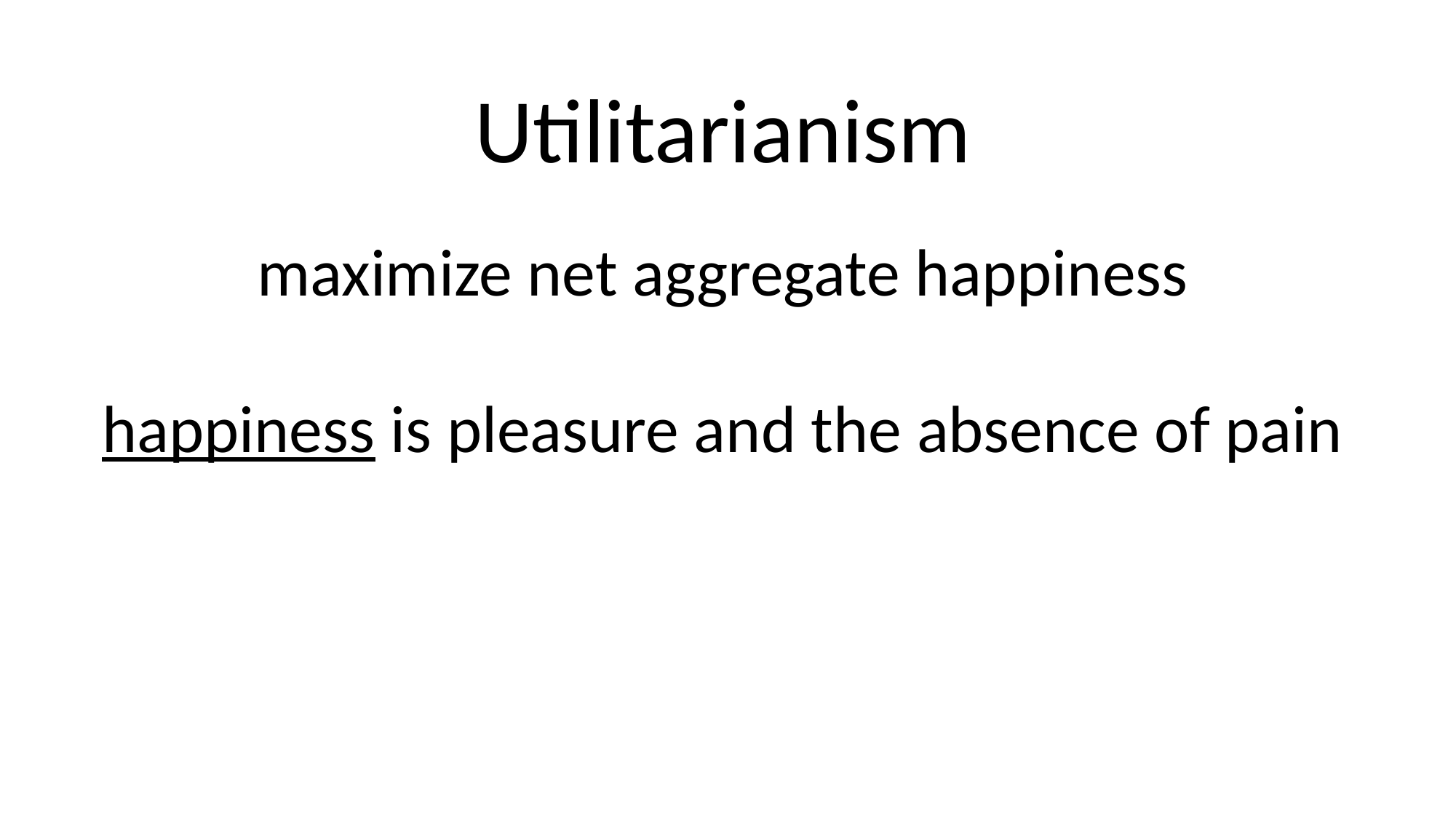

# Utilitarianism
maximize net aggregate happiness
happiness is pleasure and the absence of pain